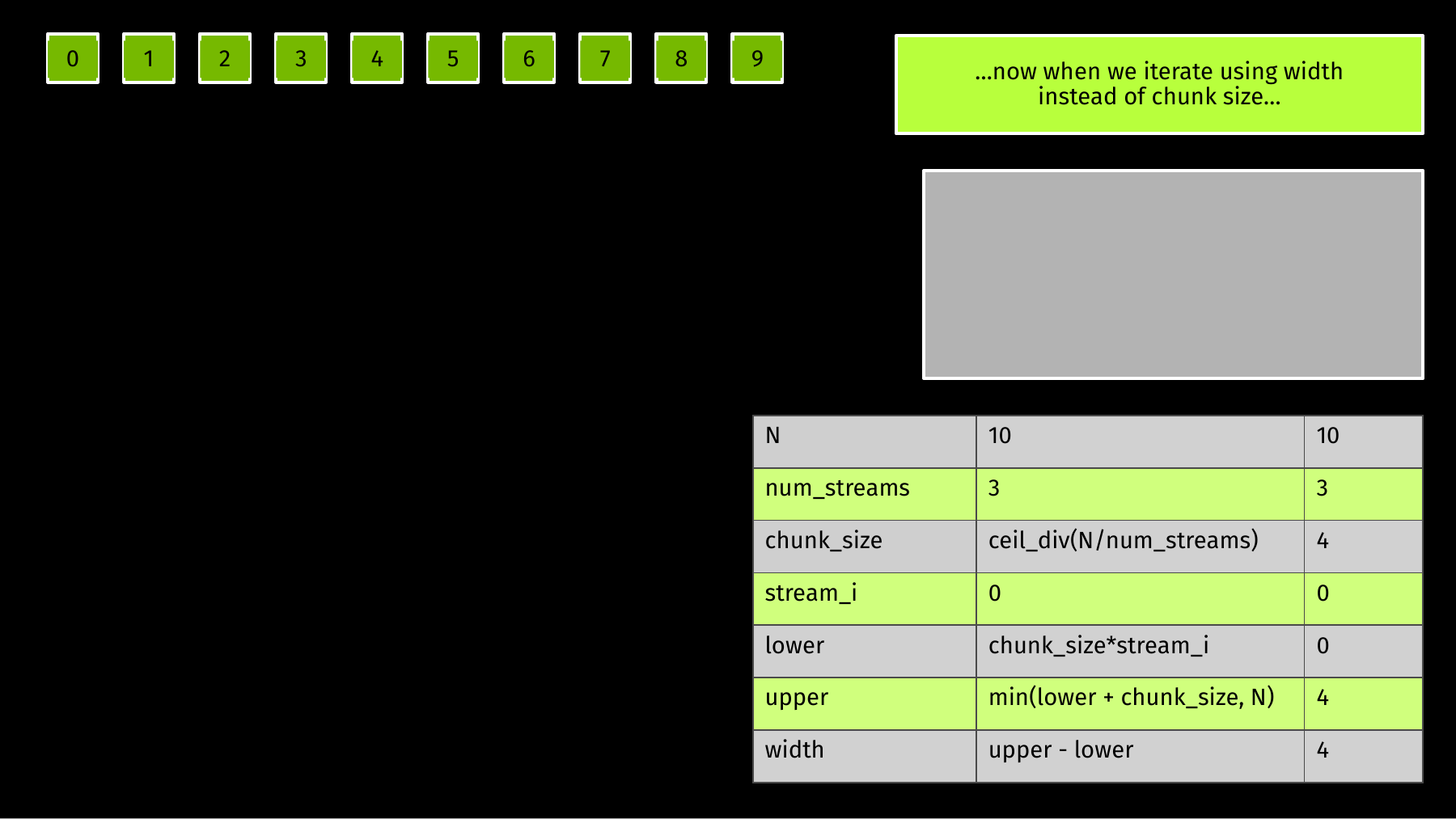

0

1

2

3

4

5

6

7

8

9

…now when we iterate using width instead of chunk size…

| N | 10 | 10 |
| --- | --- | --- |
| num\_streams | 3 | 3 |
| chunk\_size | ceil\_div(N/num\_streams) | 4 |
| stream\_i | 0 | 0 |
| lower | chunk\_size\*stream\_i | 0 |
| upper | min(lower + chunk\_size, N) | 4 |
| width | upper - lower | 4 |